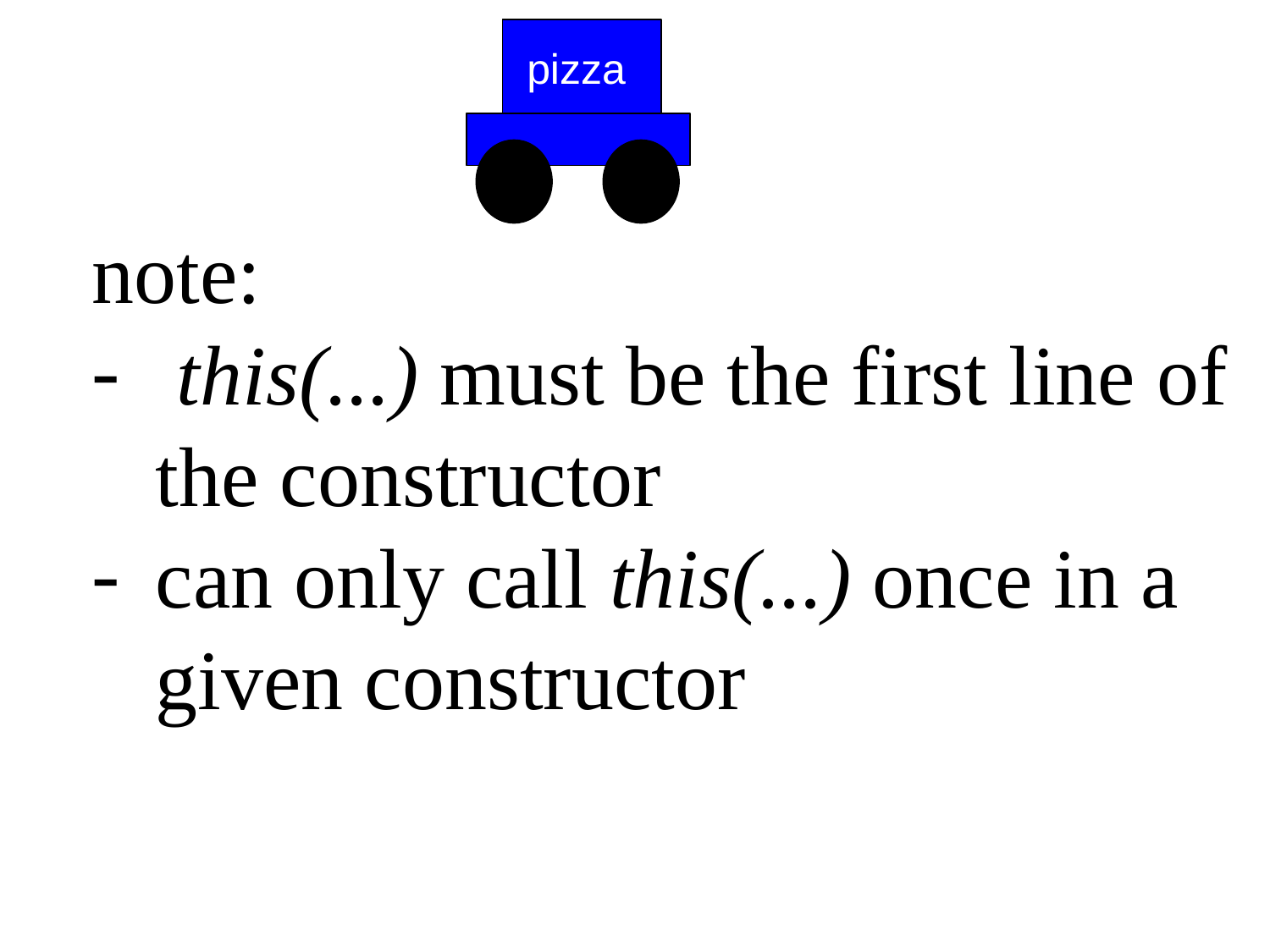

pizza

note:
 this(...) must be the first line of the constructor
can only call this(...) once in a given constructor